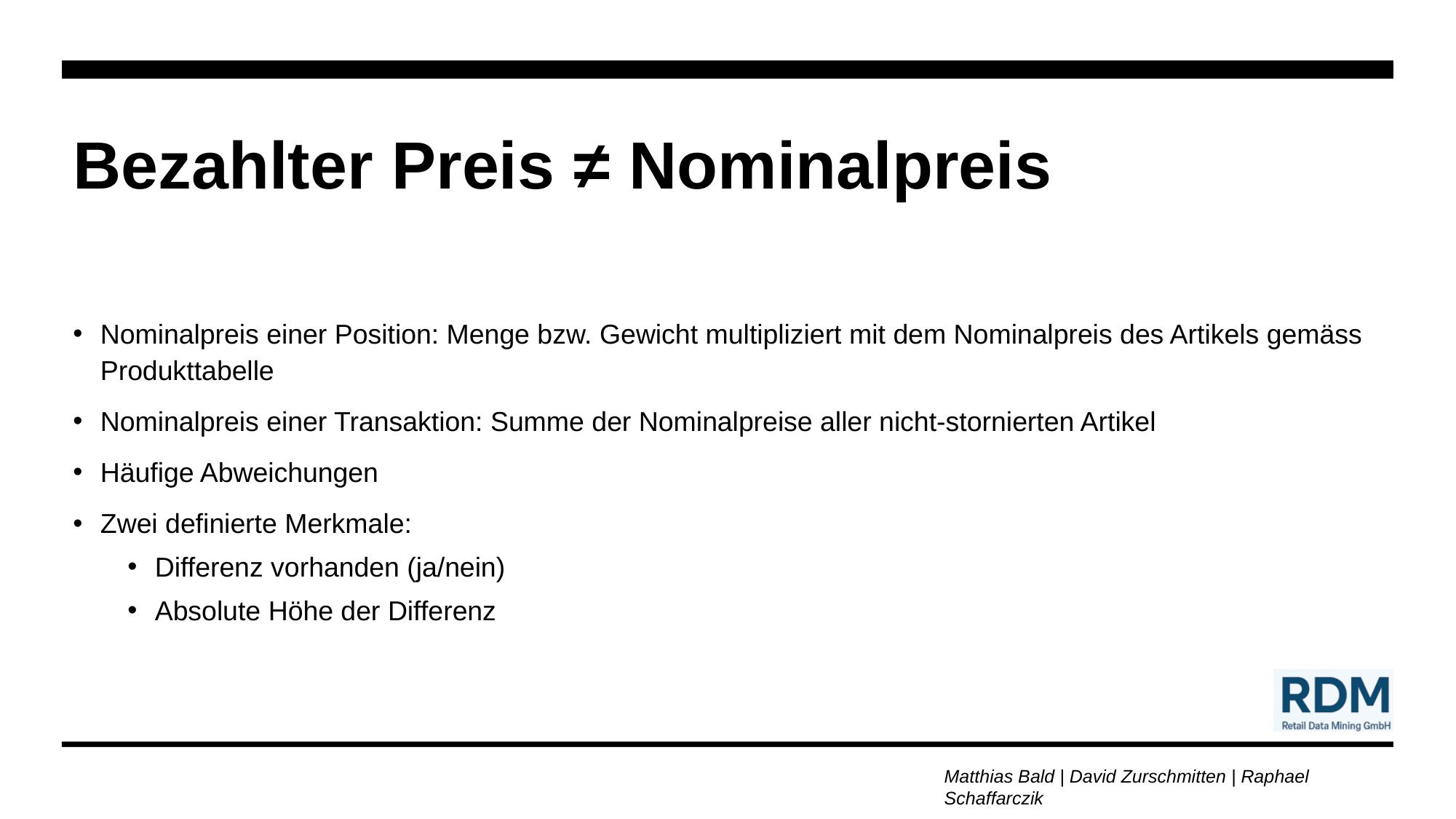

# Bezahlter Preis ≠ Nominalpreis
Nominalpreis einer Position: Menge bzw. Gewicht multipliziert mit dem Nominalpreis des Artikels gemäss Produkttabelle
Nominalpreis einer Transaktion: Summe der Nominalpreise aller nicht-stornierten Artikel
Häufige Abweichungen
Zwei definierte Merkmale:
Differenz vorhanden (ja/nein)
Absolute Höhe der Differenz